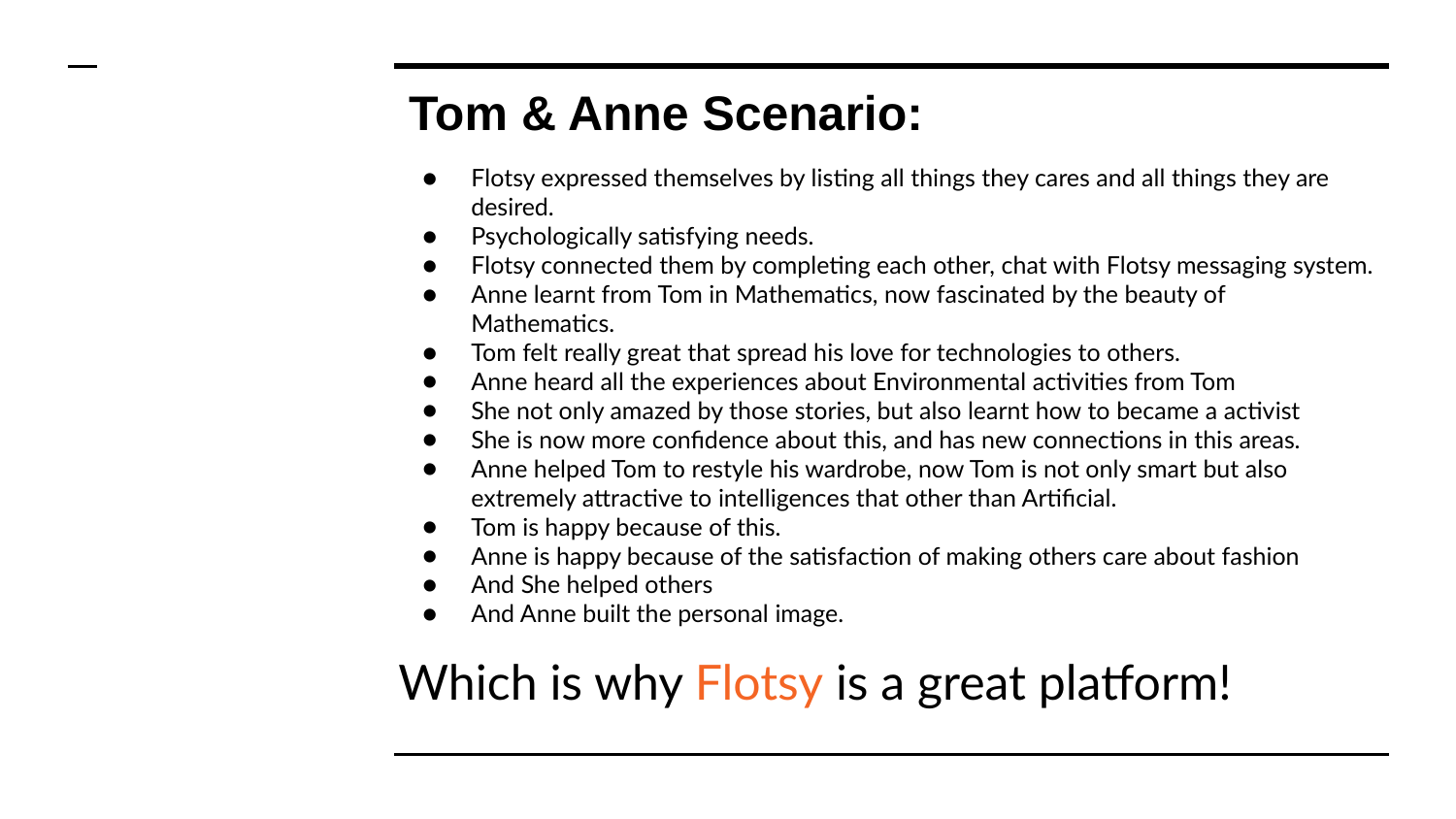

# Tom & Anne Scenario:
Flotsy expressed themselves by listing all things they cares and all things they are desired.
Psychologically satisfying needs.
Flotsy connected them by completing each other, chat with Flotsy messaging system.
Anne learnt from Tom in Mathematics, now fascinated by the beauty of Mathematics.
Tom felt really great that spread his love for technologies to others.
Anne heard all the experiences about Environmental activities from Tom
She not only amazed by those stories, but also learnt how to became a activist
She is now more confidence about this, and has new connections in this areas.
Anne helped Tom to restyle his wardrobe, now Tom is not only smart but also extremely attractive to intelligences that other than Artificial.
Tom is happy because of this.
Anne is happy because of the satisfaction of making others care about fashion
And She helped others
And Anne built the personal image.

Which is why Flotsy is a great platform!